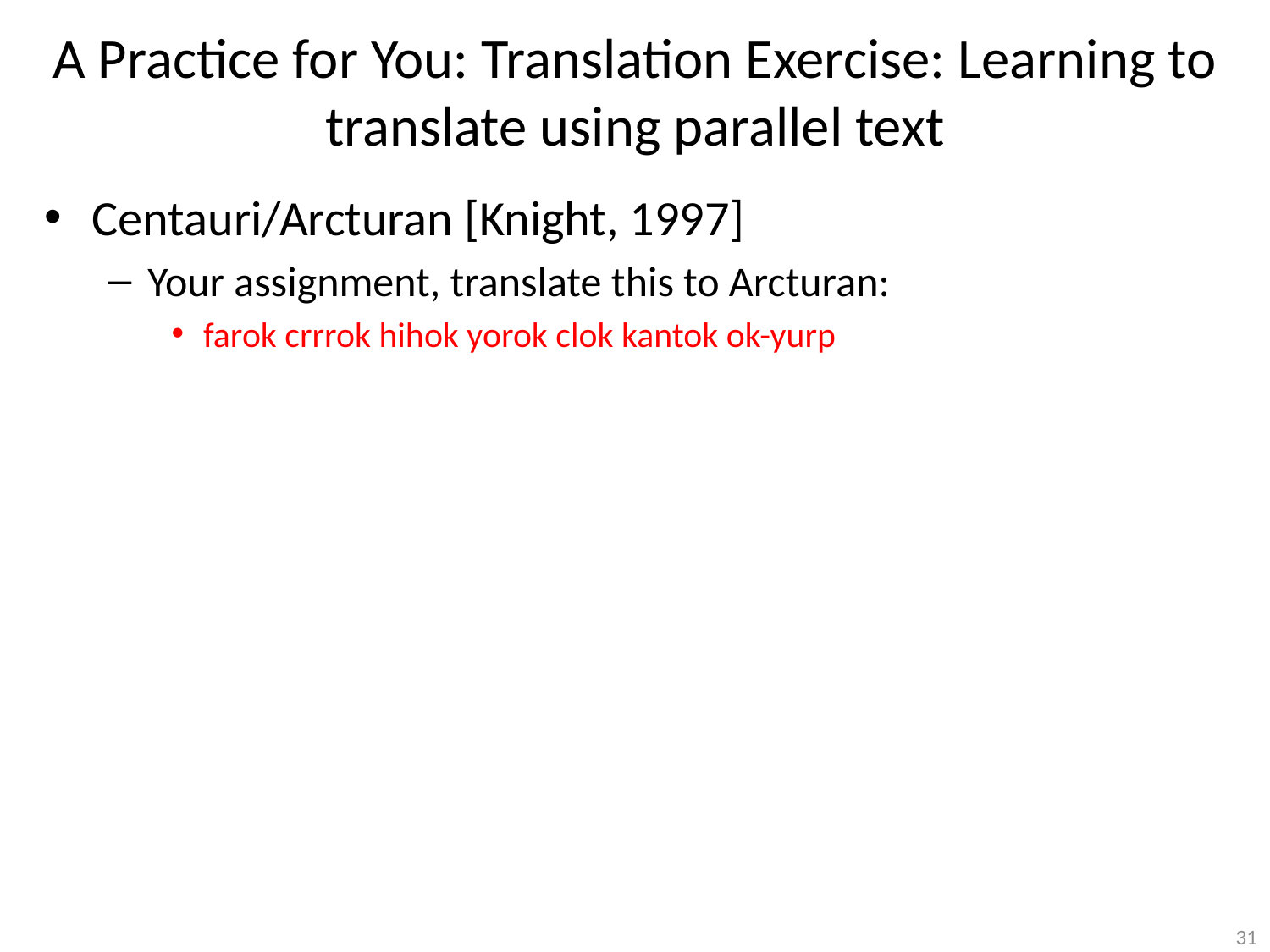

# A Practice for You: Translation Exercise: Learning to translate using parallel text
Centauri/Arcturan [Knight, 1997]
Your assignment, translate this to Arcturan:
farok crrrok hihok yorok clok kantok ok-yurp
31